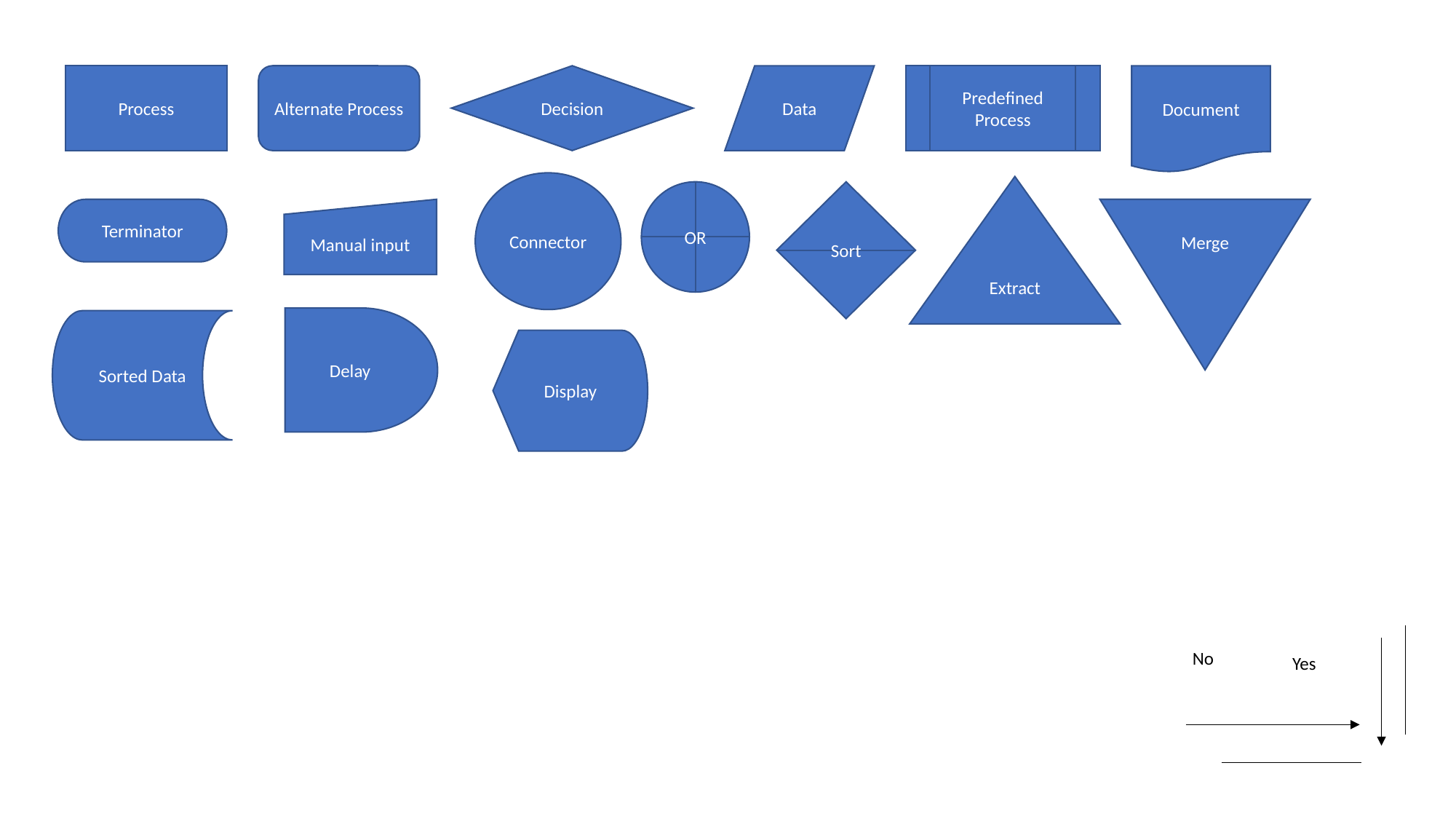

Document
Predefined Process
Process
Alternate Process
Decision
Data
Connector
Extract
OR
Sort
Terminator
Manual input
Merge
Delay
Sorted Data
Display
No
Yes